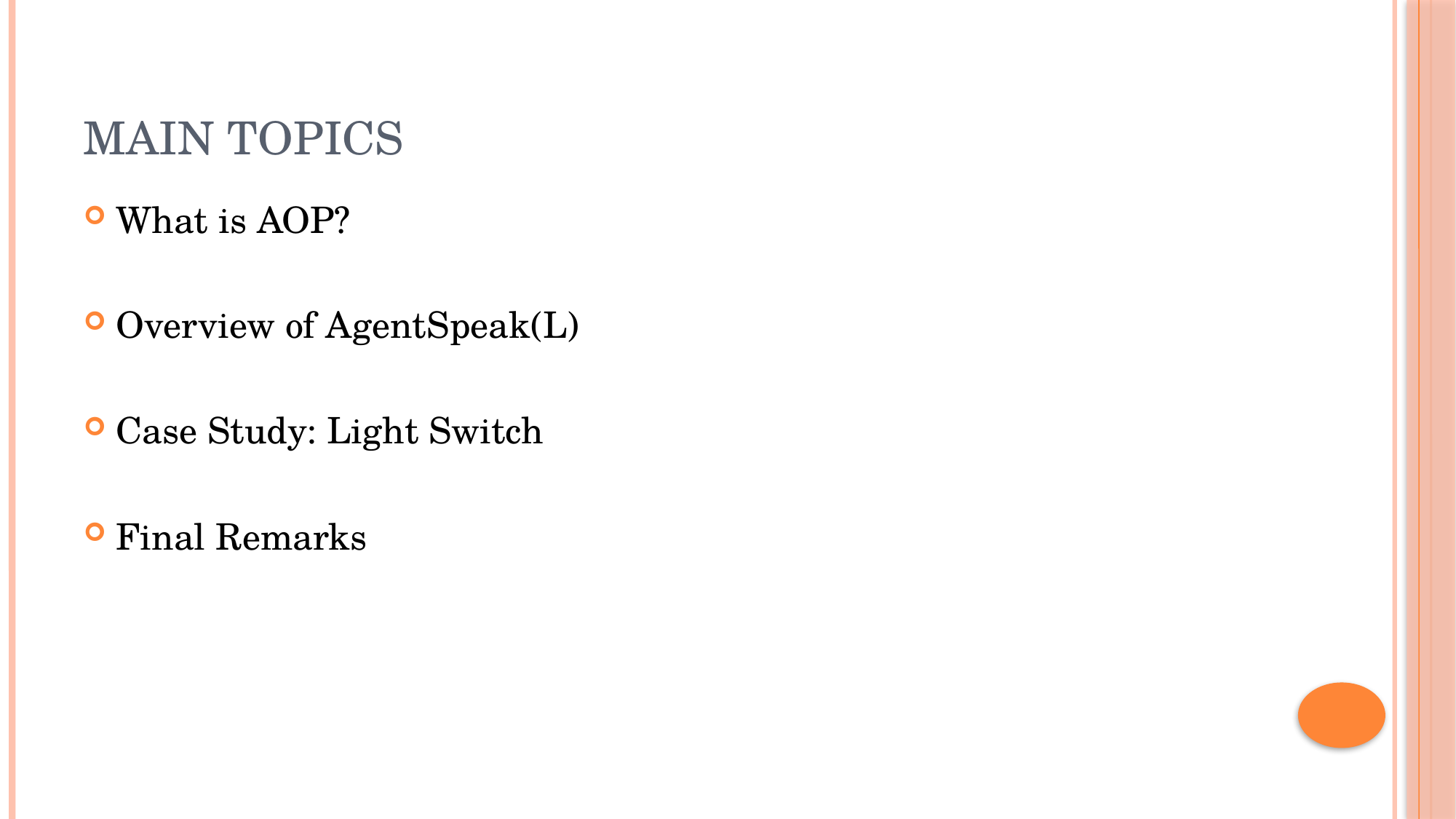

# Main Topics
What is AOP?

Overview of AgentSpeak(L)

Case Study: Light Switch

Final Remarks